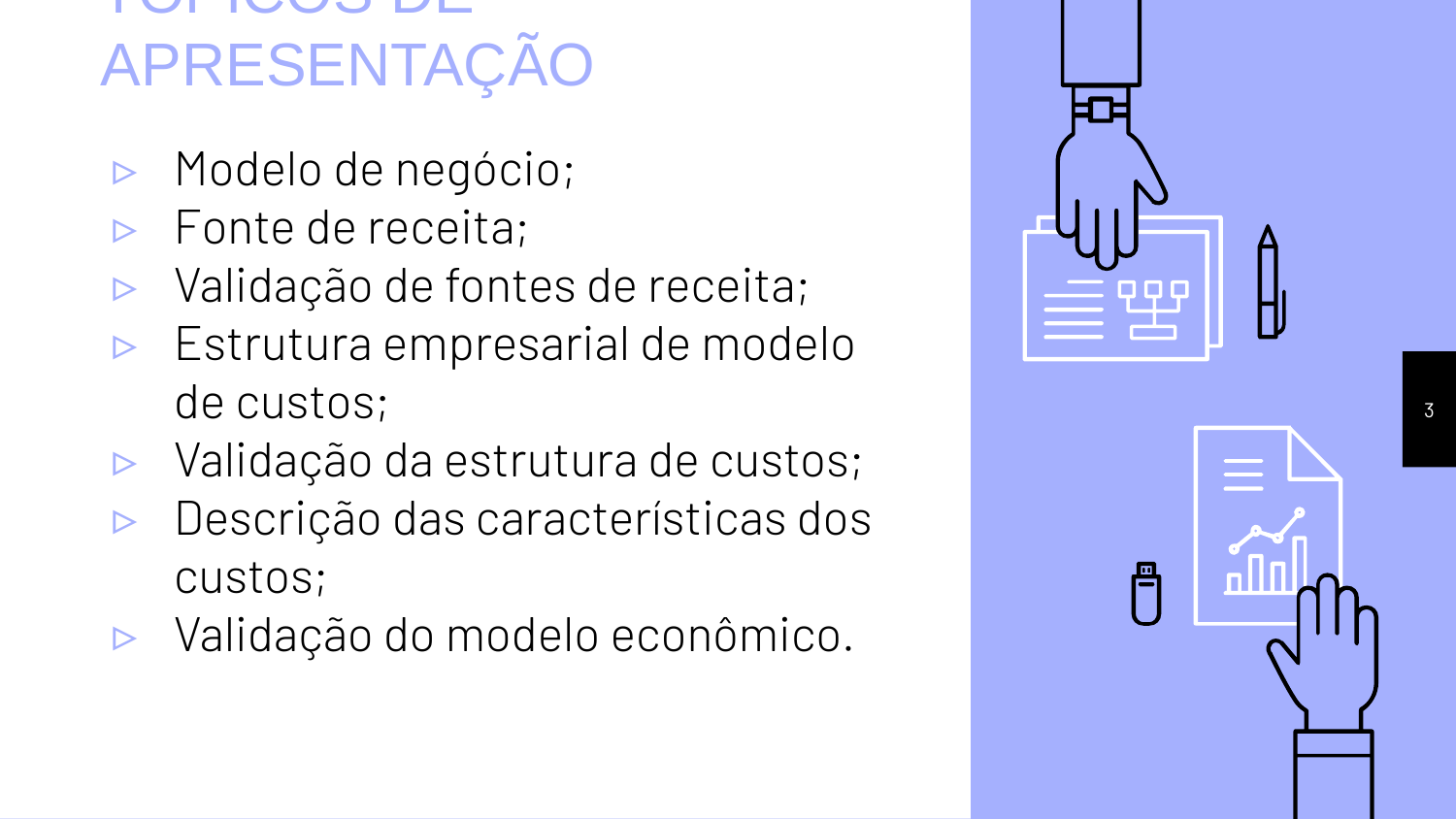

# TÓPICOS DE APRESENTAÇÃO

Modelo de negócio;
Fonte de receita;
Validação de fontes de receita;
Estrutura empresarial de modelo de custos;
Validação da estrutura de custos;
Descrição das características dos custos;
Validação do modelo econômico.

3